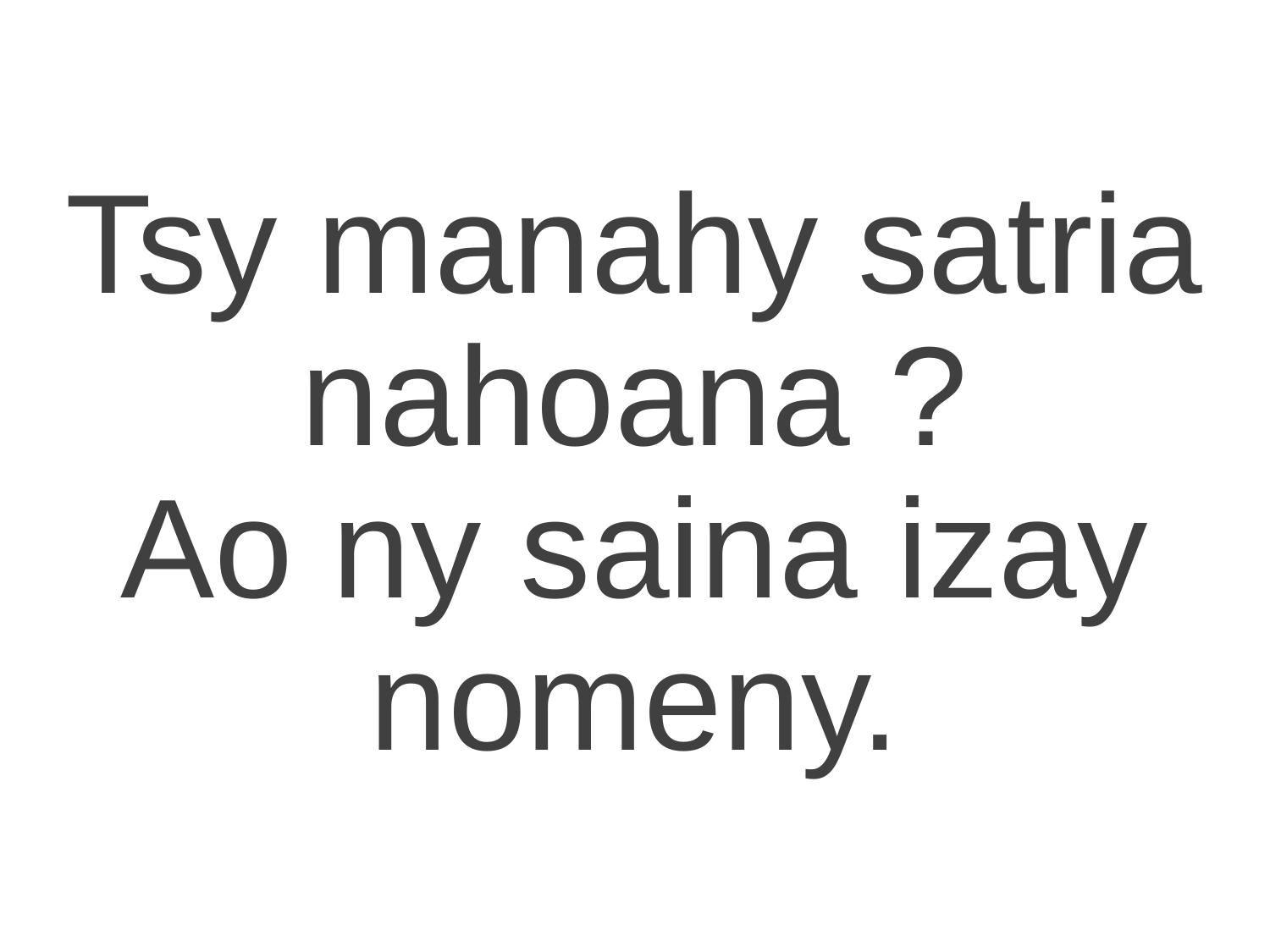

Tsy manahy satria nahoana ?
Ao ny saina izay nomeny.